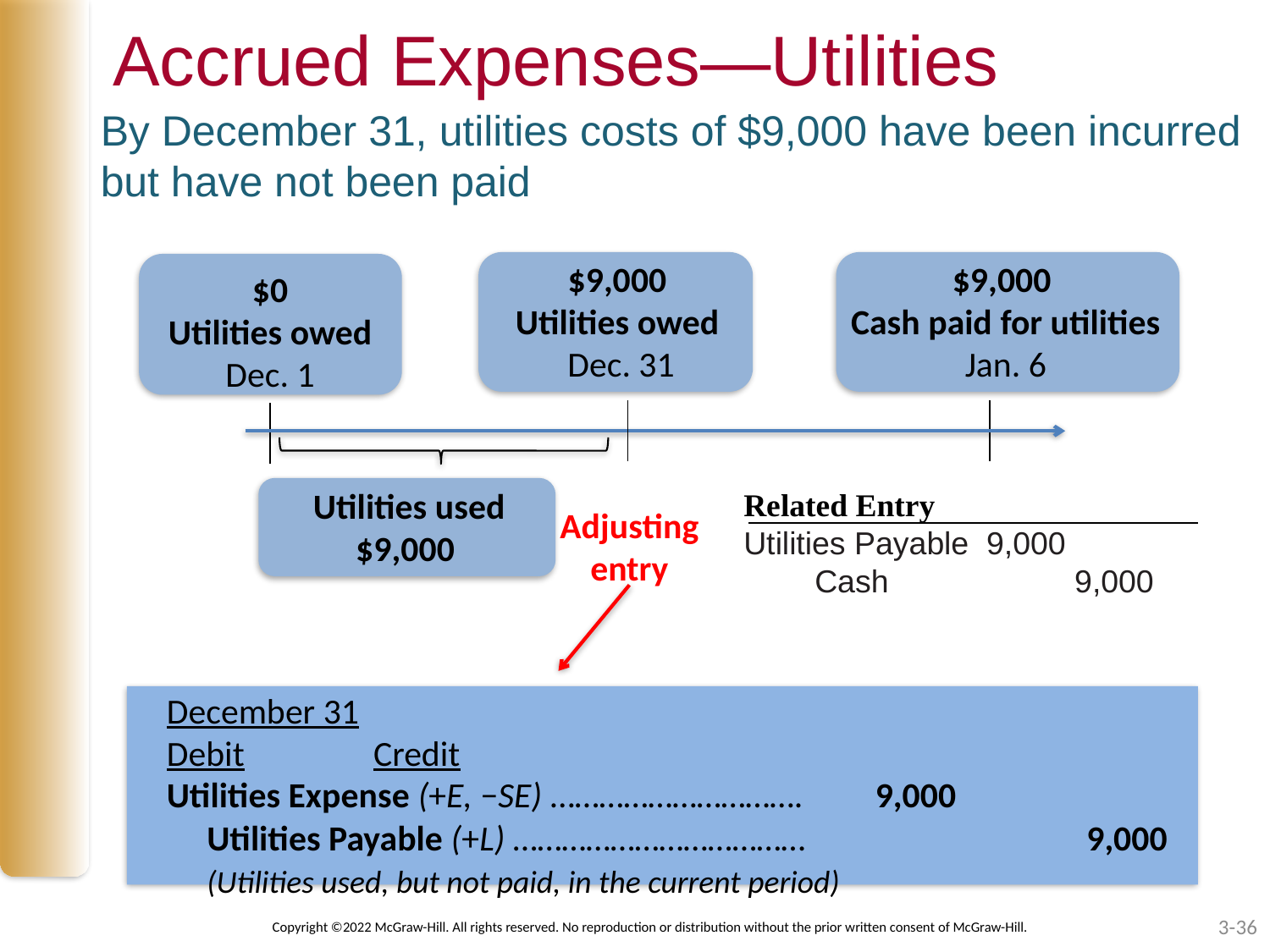

# Accrued Expenses—Utilities
By December 31, utilities costs of $9,000 have been incurred but have not been paid
$9,000
Cash paid for utilities
Jan. 6
$9,000
Utilities owed
Dec. 31

$0
Utilities owed
Dec. 1

Utilities used
$9,000
Related Entry
Utilities Payable  9,000
        Cash                     9,000
Adjusting entry
December 31						                 Debit                Credit
Utilities Expense (+E, −SE) ………………………….         9,000
     Utilities Payable (+L) ………………………………                                   9,000
     (Utilities used, but not paid, in the current period)

Copyright ©2022 McGraw-Hill. All rights reserved. No reproduction or distribution without the prior written consent of McGraw-Hill.